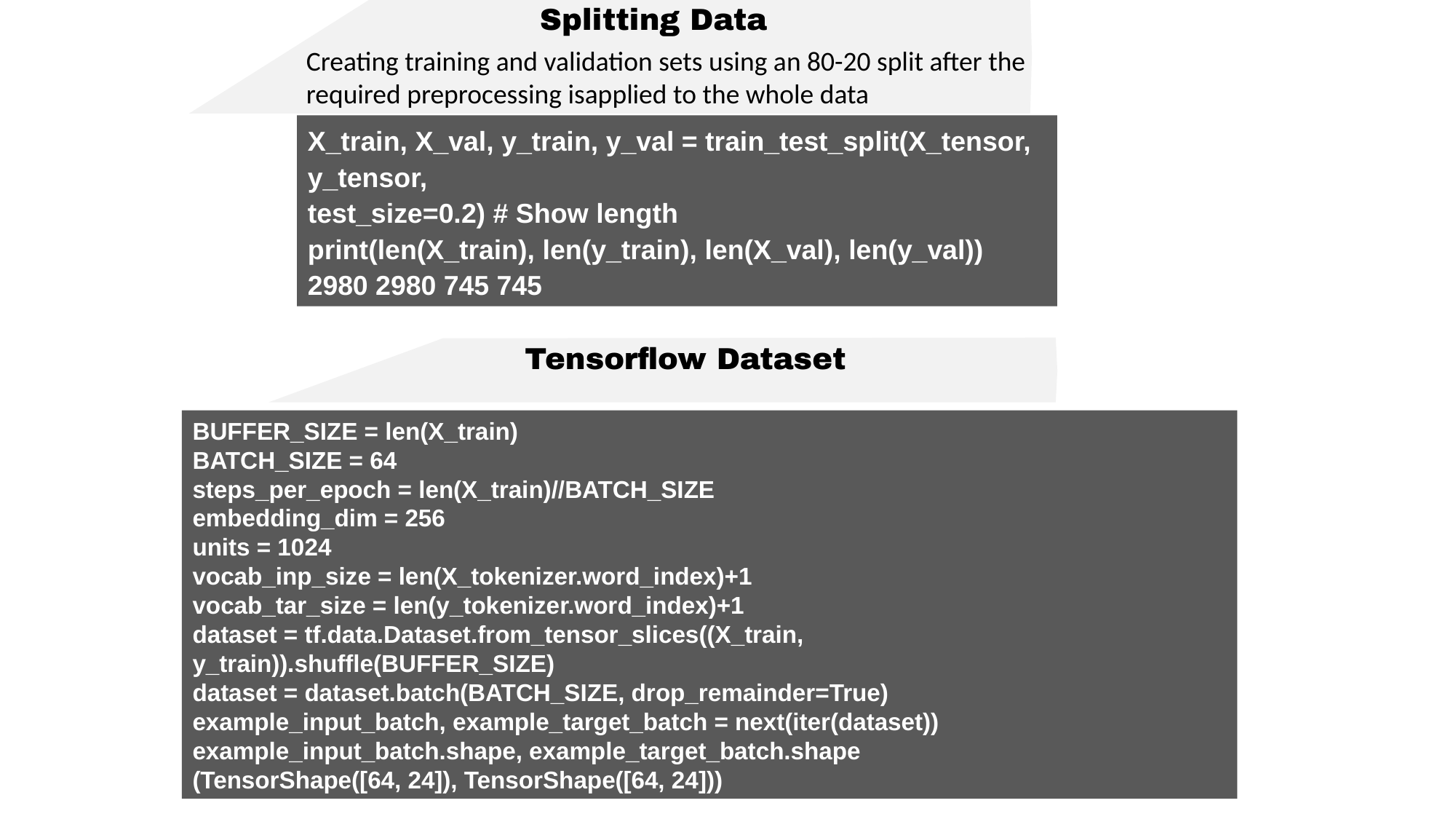

Splitting Data

Creating training and validation sets using an 80-20 split after the required preprocessing isapplied to the whole data
X_train, X_val, y_train, y_val = train_test_split(X_tensor, y_tensor,
test_size=0.2) # Show length
print(len(X_train), len(y_train), len(X_val), len(y_val))
2980 2980 745 745
       Tensorflow Dataset

BUFFER_SIZE = len(X_train)
BATCH_SIZE = 64
steps_per_epoch = len(X_train)//BATCH_SIZE
embedding_dim = 256
units = 1024
vocab_inp_size = len(X_tokenizer.word_index)+1
vocab_tar_size = len(y_tokenizer.word_index)+1
dataset = tf.data.Dataset.from_tensor_slices((X_train,
y_train)).shuffle(BUFFER_SIZE)
dataset = dataset.batch(BATCH_SIZE, drop_remainder=True)
example_input_batch, example_target_batch = next(iter(dataset))
example_input_batch.shape, example_target_batch.shape
(TensorShape([64, 24]), TensorShape([64, 24]))